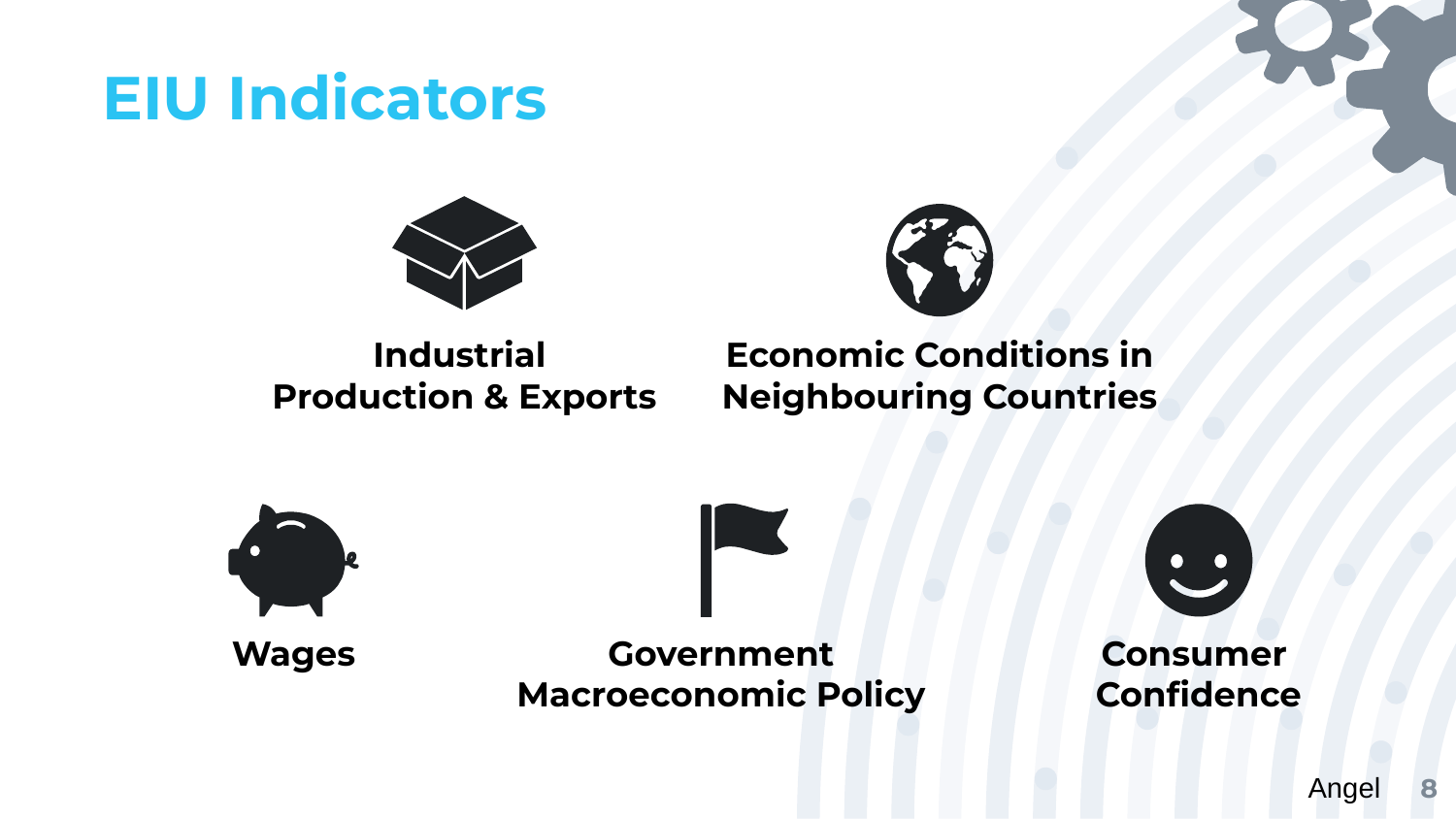

# EIU Indicators

Industrial
Production & Exports
Economic Conditions in Neighbouring Countries

Consumer
Confidence
Wages
Government Macroeconomic Policy
Angel
8